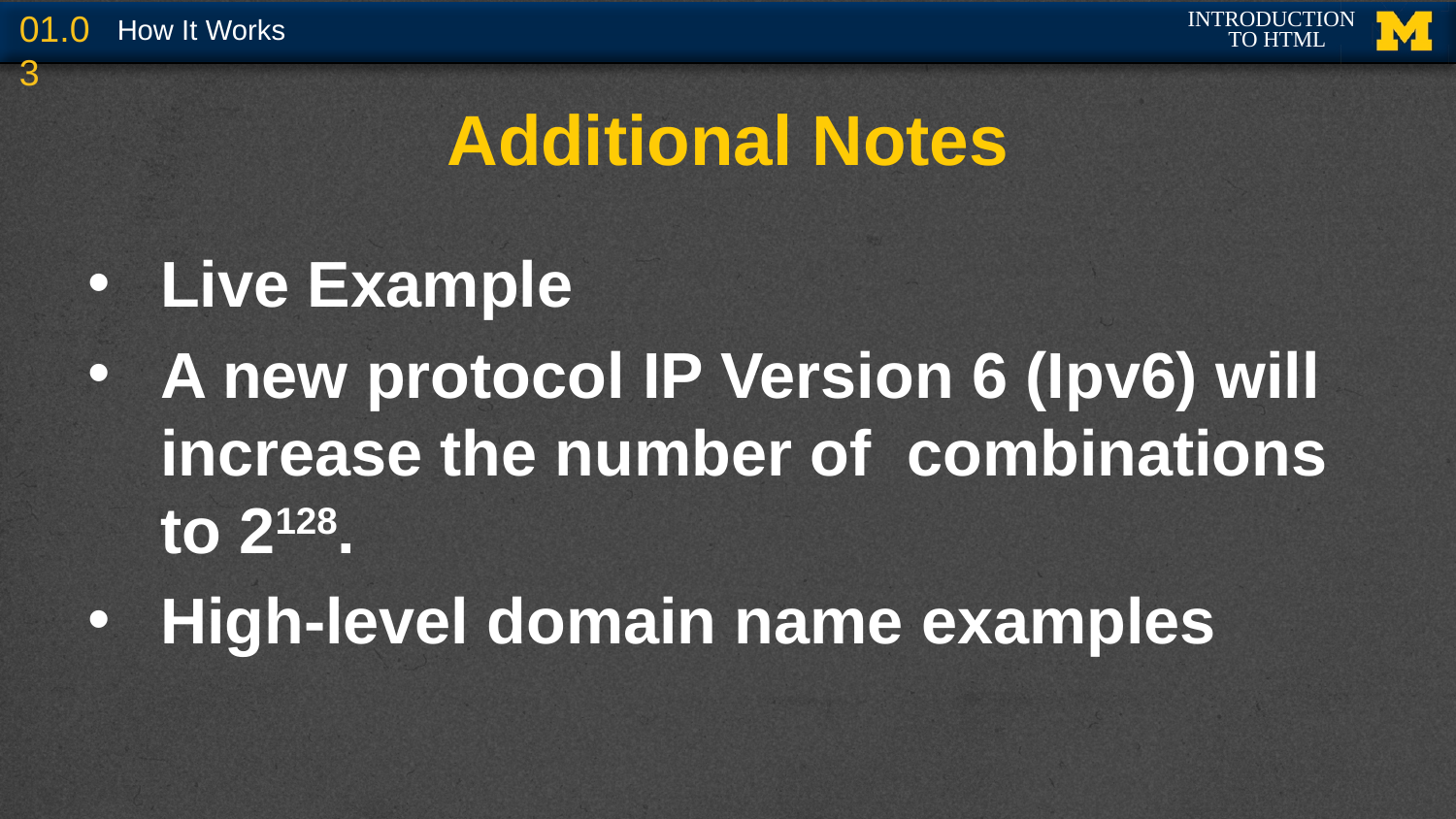

# Additional Notes
Live Example
A new protocol IP Version 6 (Ipv6) will increase the number of  combinations to 2128.
High-level domain name examples